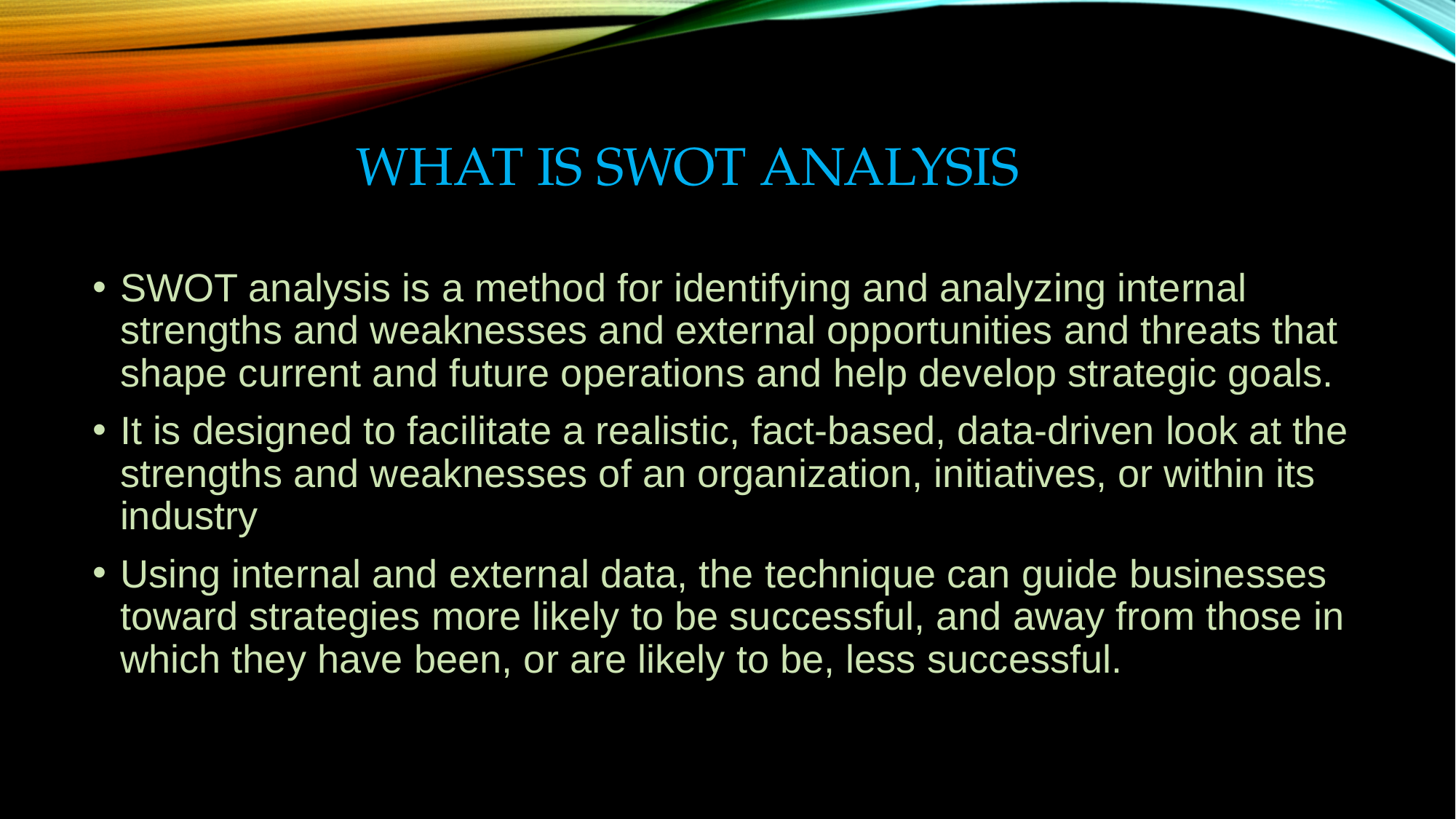

# What is swot analysis
SWOT analysis is a method for identifying and analyzing internal strengths and weaknesses and external opportunities and threats that shape current and future operations and help develop strategic goals.
It is designed to facilitate a realistic, fact-based, data-driven look at the strengths and weaknesses of an organization, initiatives, or within its industry
Using internal and external data, the technique can guide businesses toward strategies more likely to be successful, and away from those in which they have been, or are likely to be, less successful.